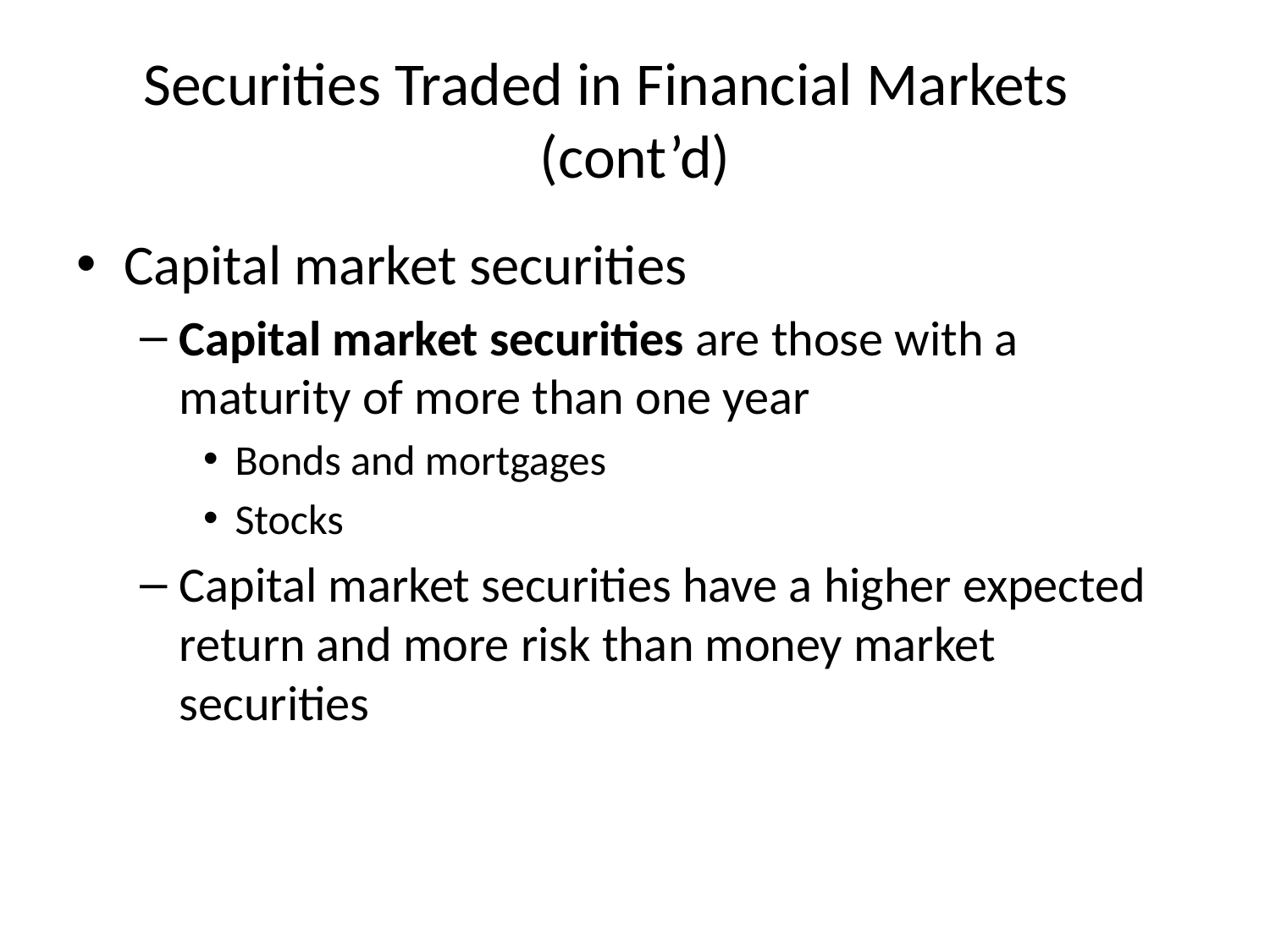

# Securities Traded in Financial Markets	 (cont’d)
Capital market securities
Capital market securities are those with a maturity of more than one year
Bonds and mortgages
Stocks
Capital market securities have a higher expected return and more risk than money market securities